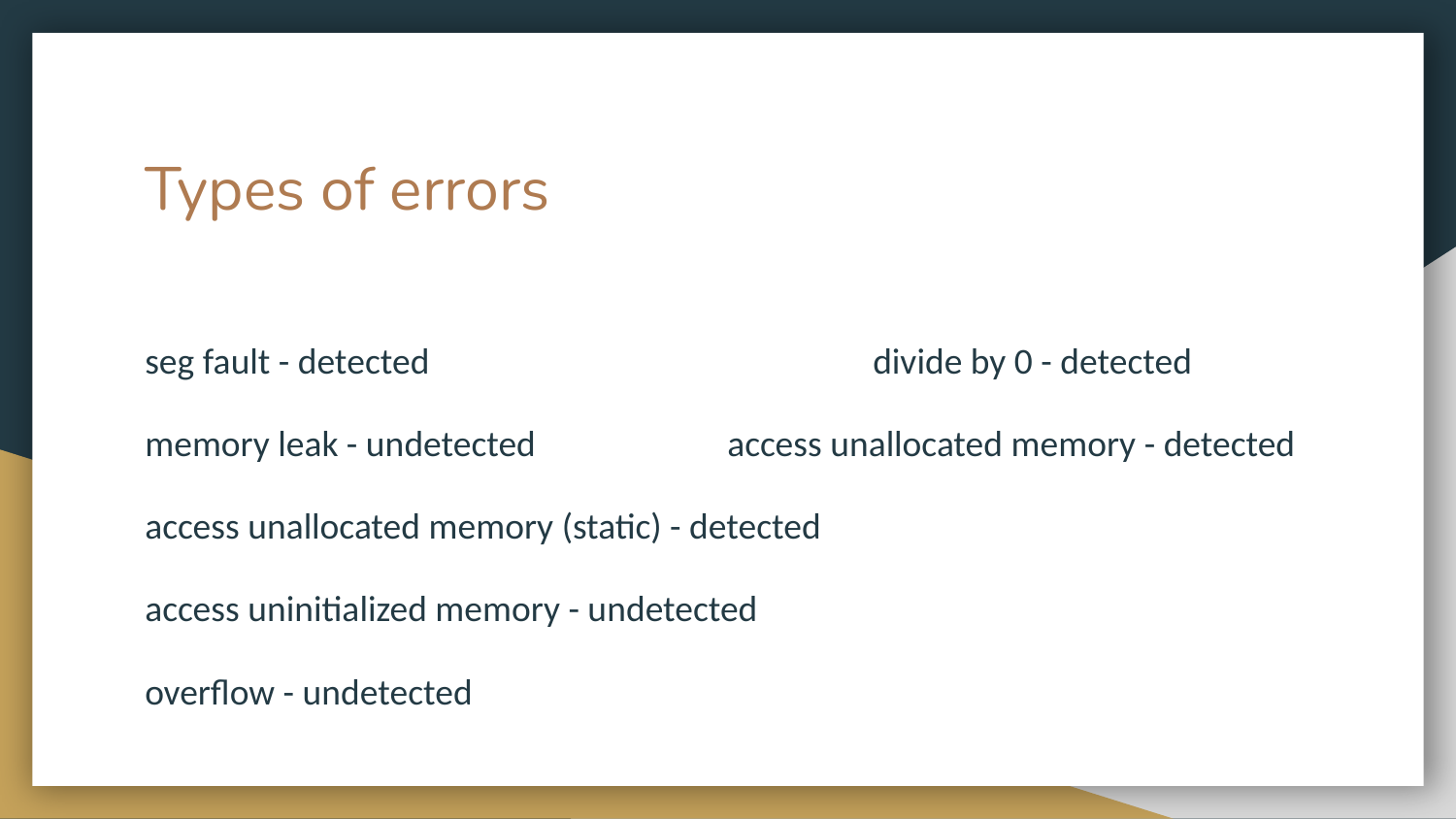

# Types of errors
seg fault - detected				divide by 0 - detected
memory leak - undetected      	access unallocated memory - detected
access unallocated memory (static) - detected
access uninitialized memory - undetected
overflow - undetected